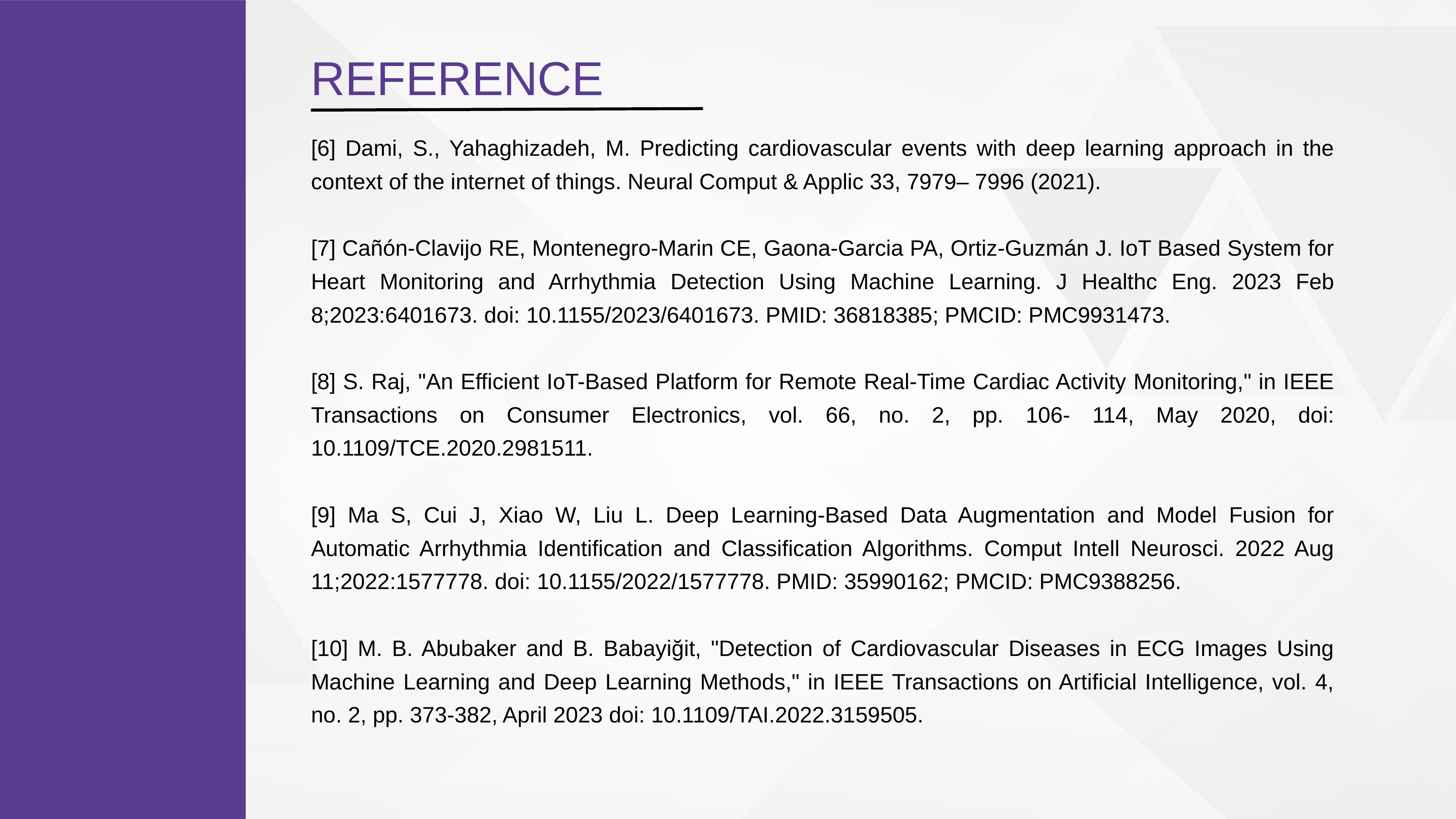

REFERENCE

[6] Dami, S., Yahaghizadeh, M. Predicting cardiovascular events with deep learning approach in the context of the internet of things. Neural Comput & Applic 33, 7979– 7996 (2021).

[7] Cañón-Clavijo RE, Montenegro-Marin CE, Gaona-Garcia PA, Ortiz-Guzmán J. IoT Based System for Heart Monitoring and Arrhythmia Detection Using Machine Learning. J Healthc Eng. 2023 Feb 8;2023:6401673. doi: 10.1155/2023/6401673. PMID: 36818385; PMCID: PMC9931473.

[8] S. Raj, "An Efficient IoT-Based Platform for Remote Real-Time Cardiac Activity Monitoring," in IEEE Transactions on Consumer Electronics, vol. 66, no. 2, pp. 106- 114, May 2020, doi: 10.1109/TCE.2020.2981511.

[9] Ma S, Cui J, Xiao W, Liu L. Deep Learning-Based Data Augmentation and Model Fusion for Automatic Arrhythmia Identification and Classification Algorithms. Comput Intell Neurosci. 2022 Aug 11;2022:1577778. doi: 10.1155/2022/1577778. PMID: 35990162; PMCID: PMC9388256.

[10] M. B. Abubaker and B. Babayiğit, "Detection of Cardiovascular Diseases in ECG Images Using Machine Learning and Deep Learning Methods," in IEEE Transactions on Artificial Intelligence, vol. 4, no. 2, pp. 373-382, April 2023 doi: 10.1109/TAI.2022.3159505.